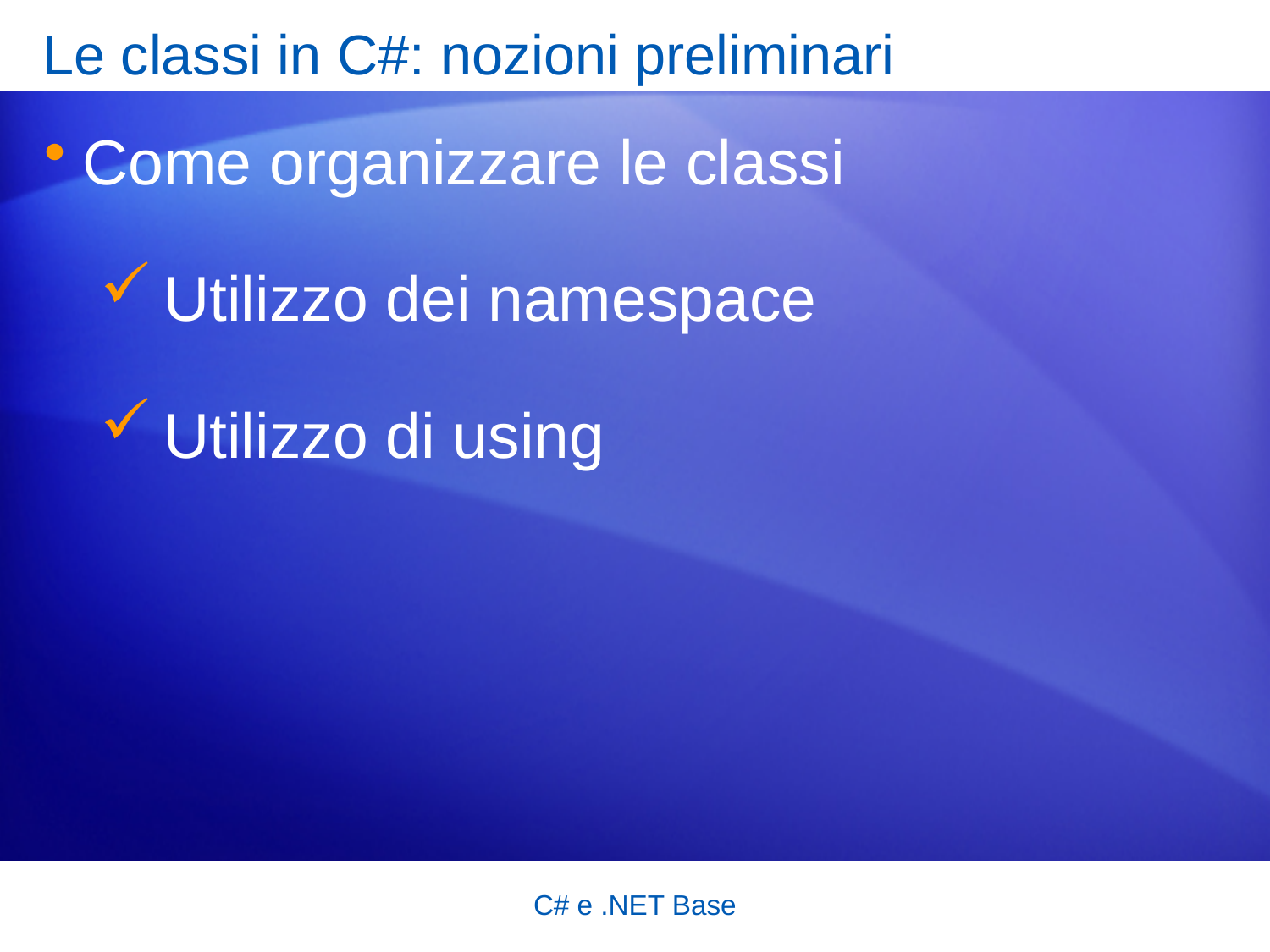

# Le classi in C#: nozioni preliminari
Come organizzare le classi
Utilizzo dei namespace
Utilizzo di using

C# e .NET Base